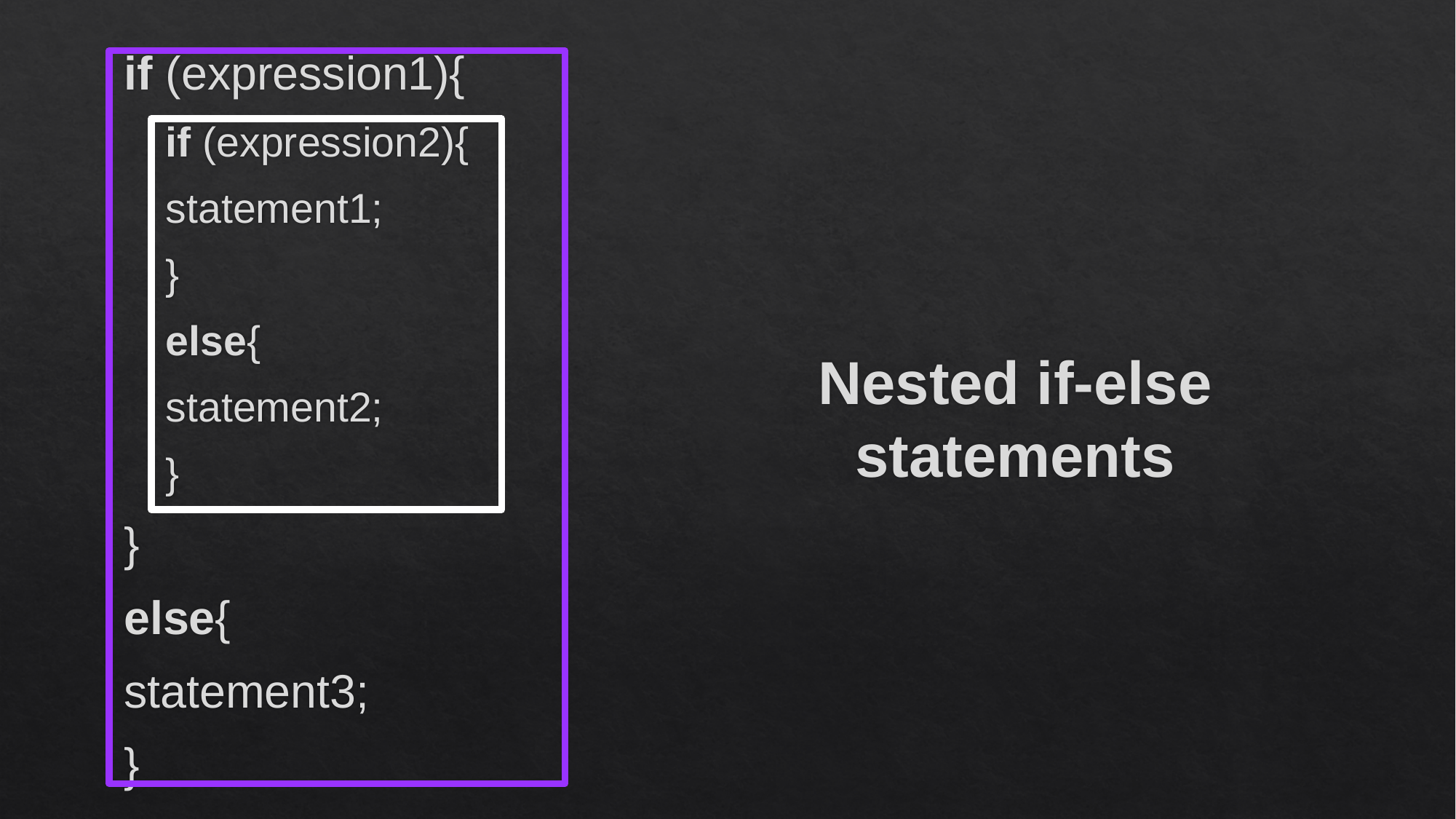

if (expression1){
if (expression2){
		statement1;
}
else{
		statement2;
}
}
else{
	statement3;
}

# Nested if-else statements